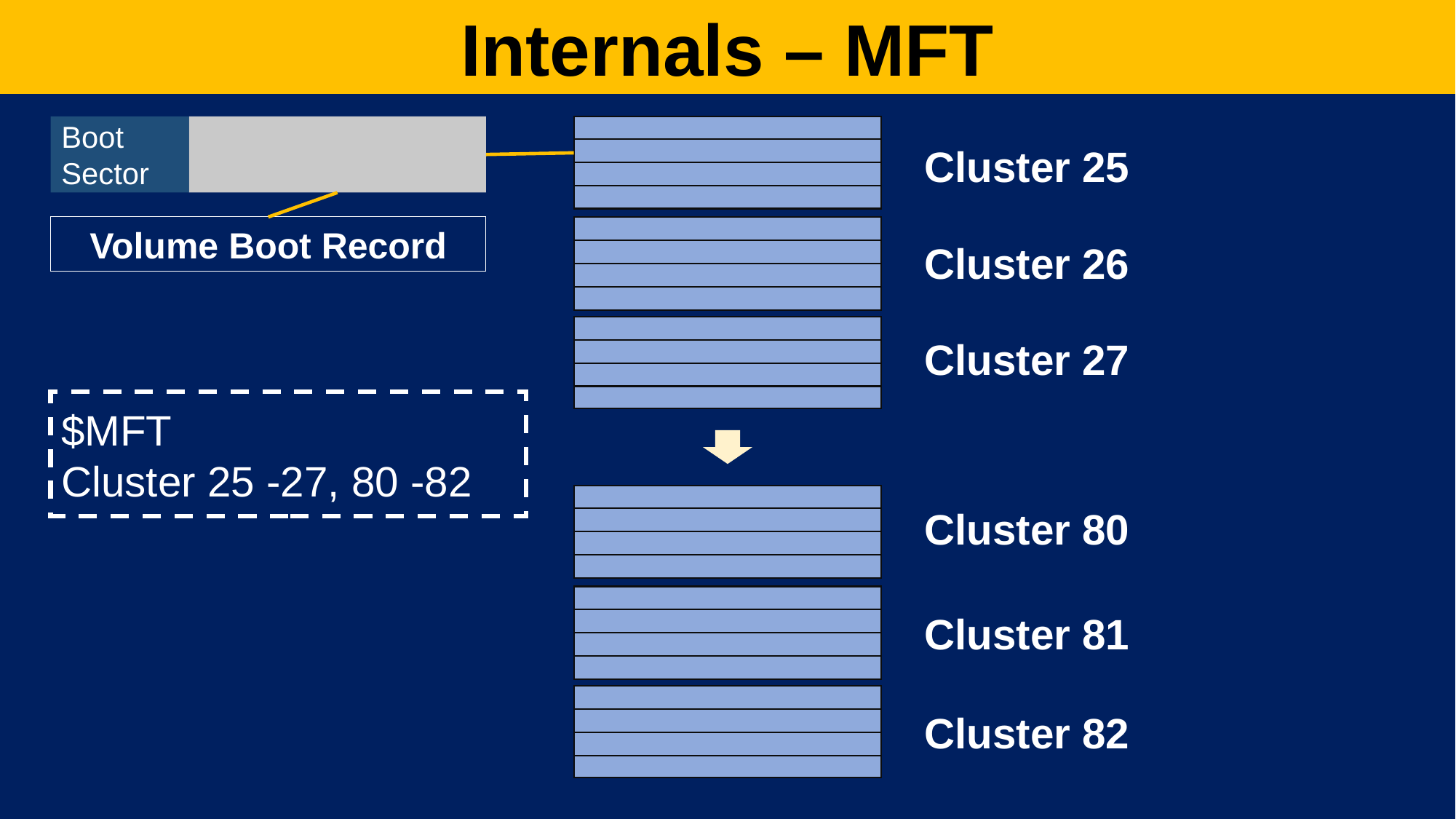

Internals – MFT
Boot Sector

Cluster 25
Cluster 26
Cluster 27
Cluster 80
Cluster 81
Cluster 82
Volume Boot Record
$MFT
Cluster 25 -27, 80 -82